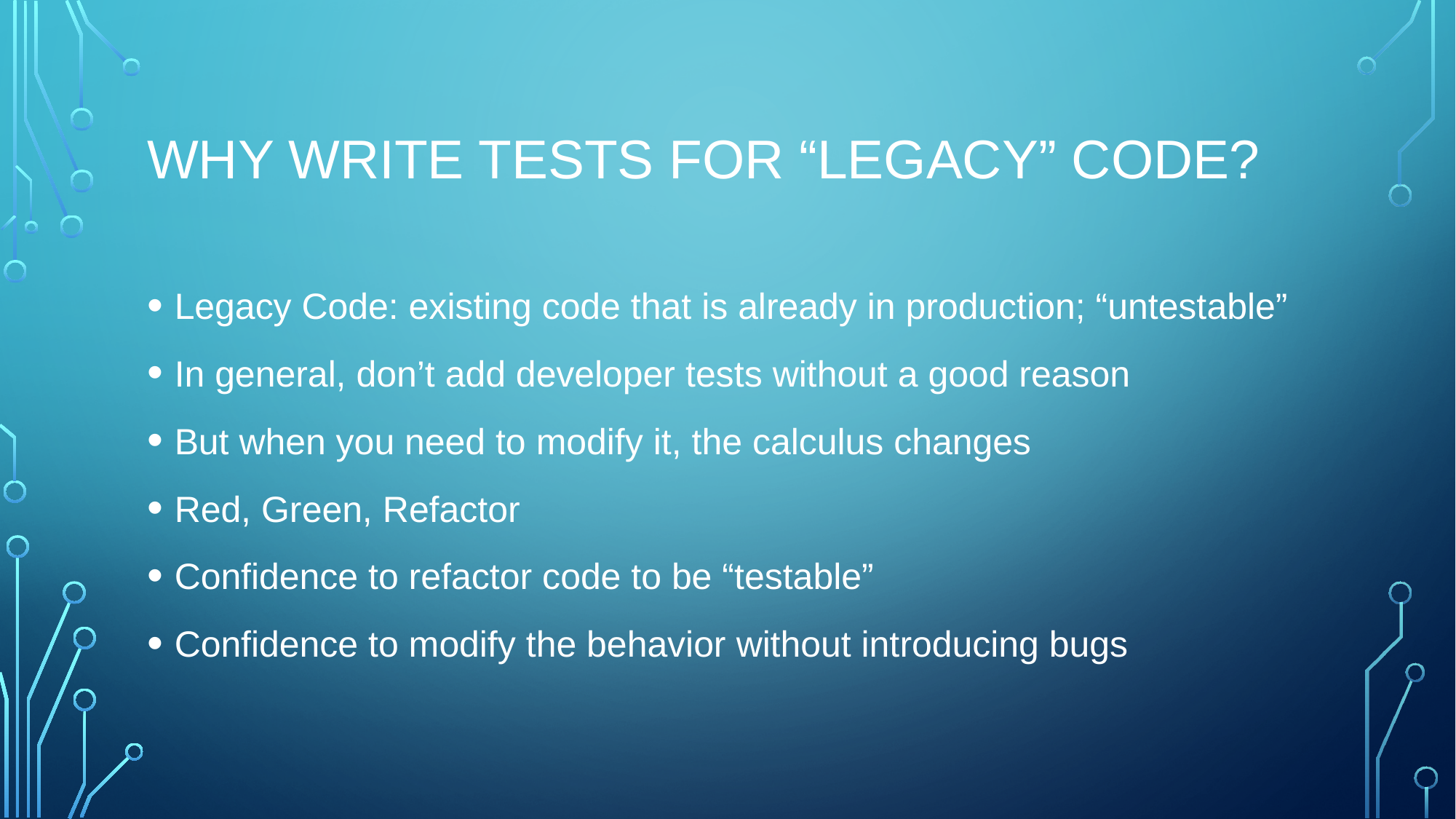

# Why write tests for “legacy” code?
Legacy Code: existing code that is already in production; “untestable”
In general, don’t add developer tests without a good reason
But when you need to modify it, the calculus changes
Red, Green, Refactor
Confidence to refactor code to be “testable”
Confidence to modify the behavior without introducing bugs